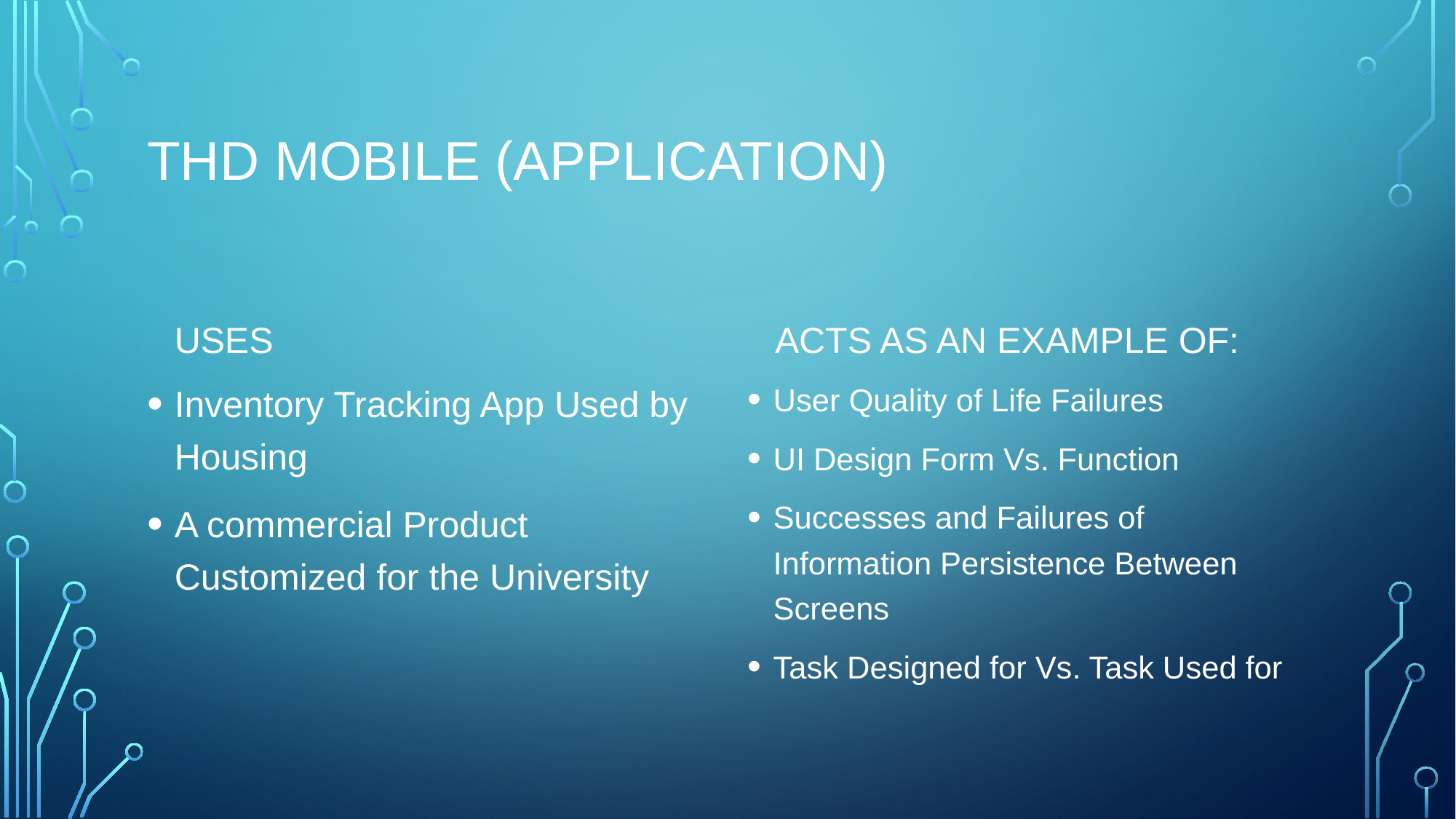

# THD Mobile (Application)
Acts as an example of:
Uses
Inventory Tracking App Used by Housing
A commercial Product Customized for the University

User Quality of Life Failures
UI Design Form Vs. Function
Successes and Failures of Information Persistence Between Screens
Task Designed for Vs. Task Used for